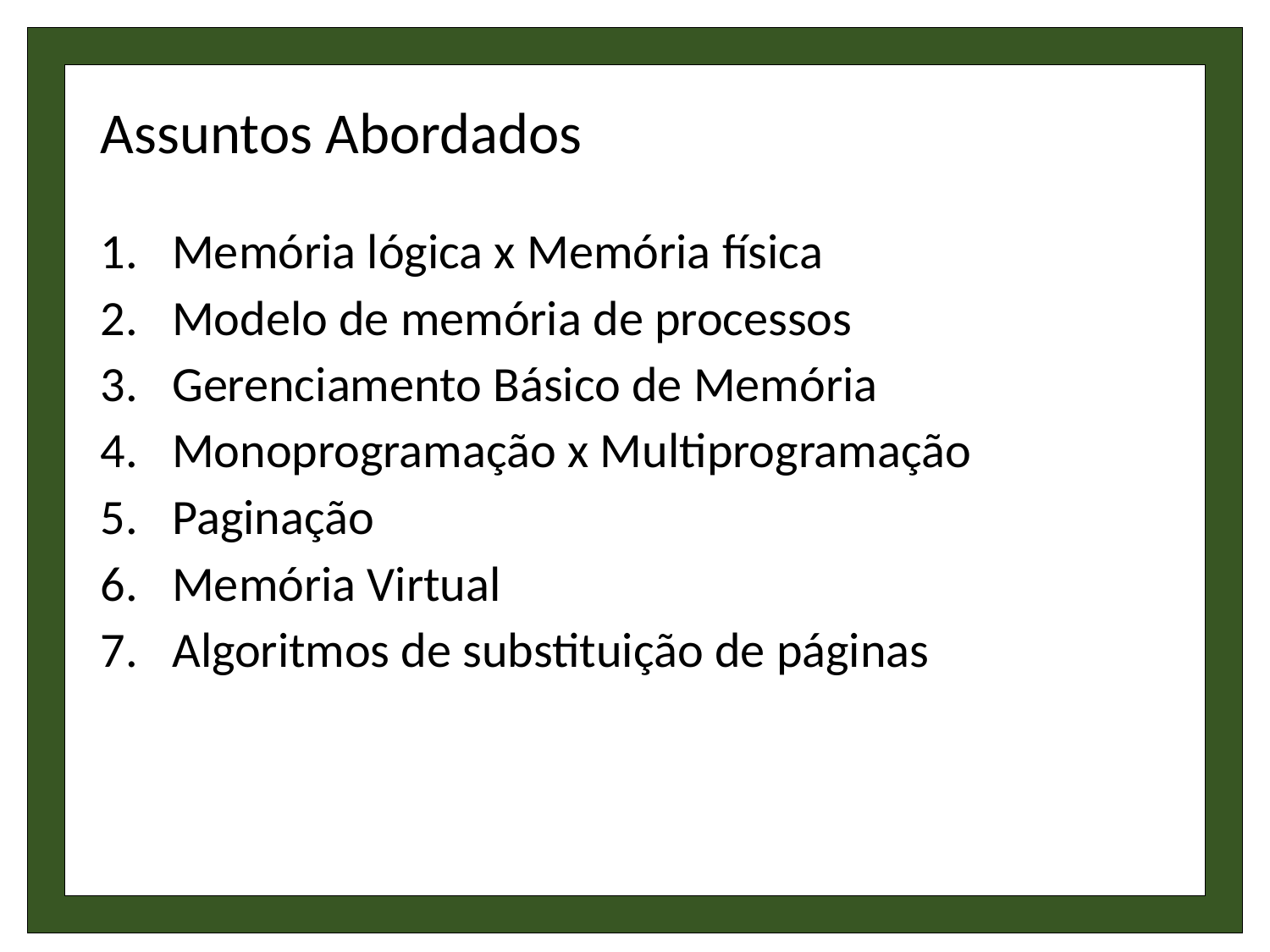

# Assuntos Abordados
Memória lógica x Memória física
Modelo de memória de processos
Gerenciamento Básico de Memória
Monoprogramação x Multiprogramação
Paginação
Memória Virtual
Algoritmos de substituição de páginas